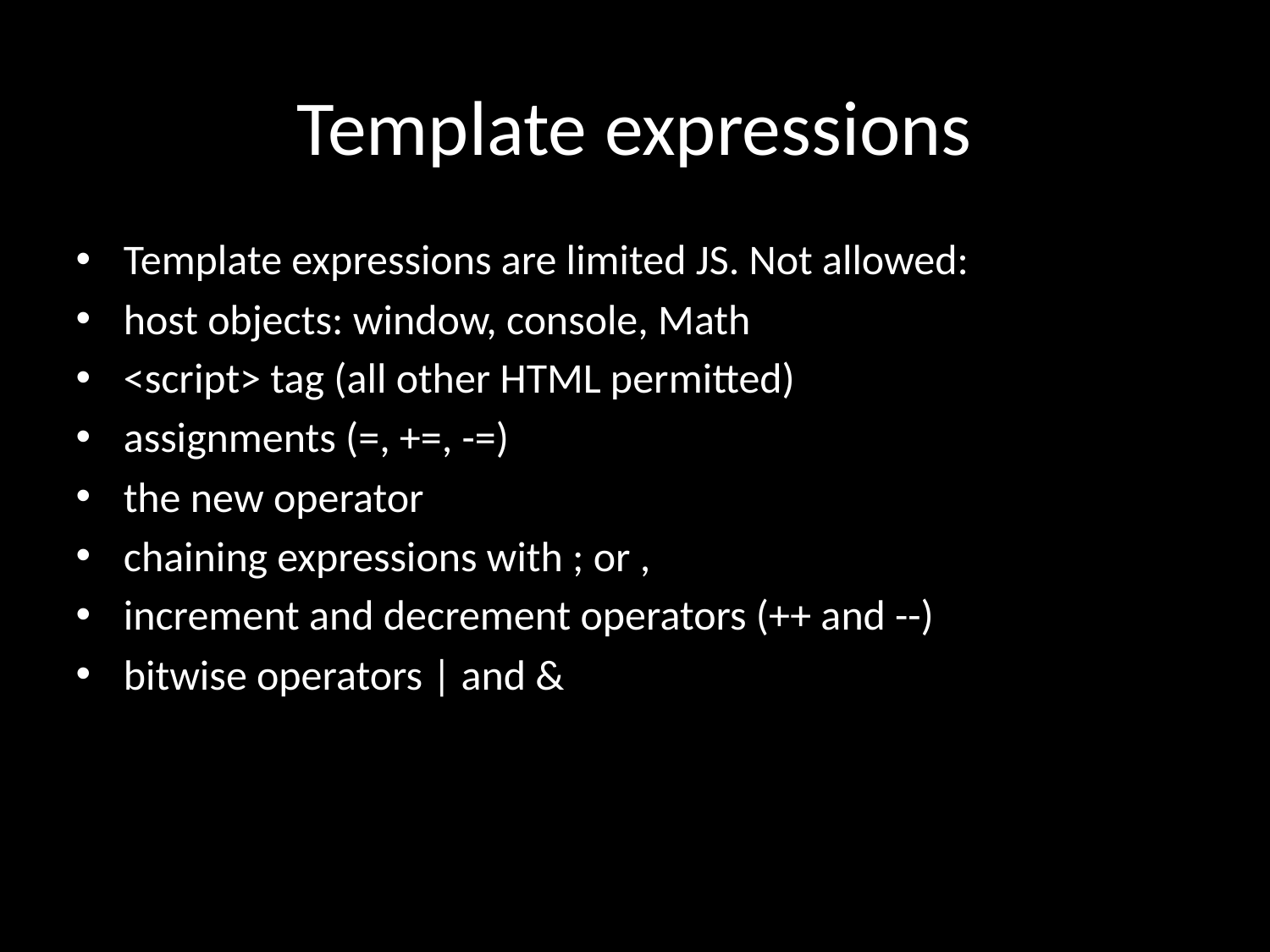

# Template expressions
Template expressions are limited JS. Not allowed:
host objects: window, console, Math
<script> tag (all other HTML permitted)
assignments (=, +=, -=)
the new operator
chaining expressions with ; or ,
increment and decrement operators (++ and --)
bitwise operators | and &